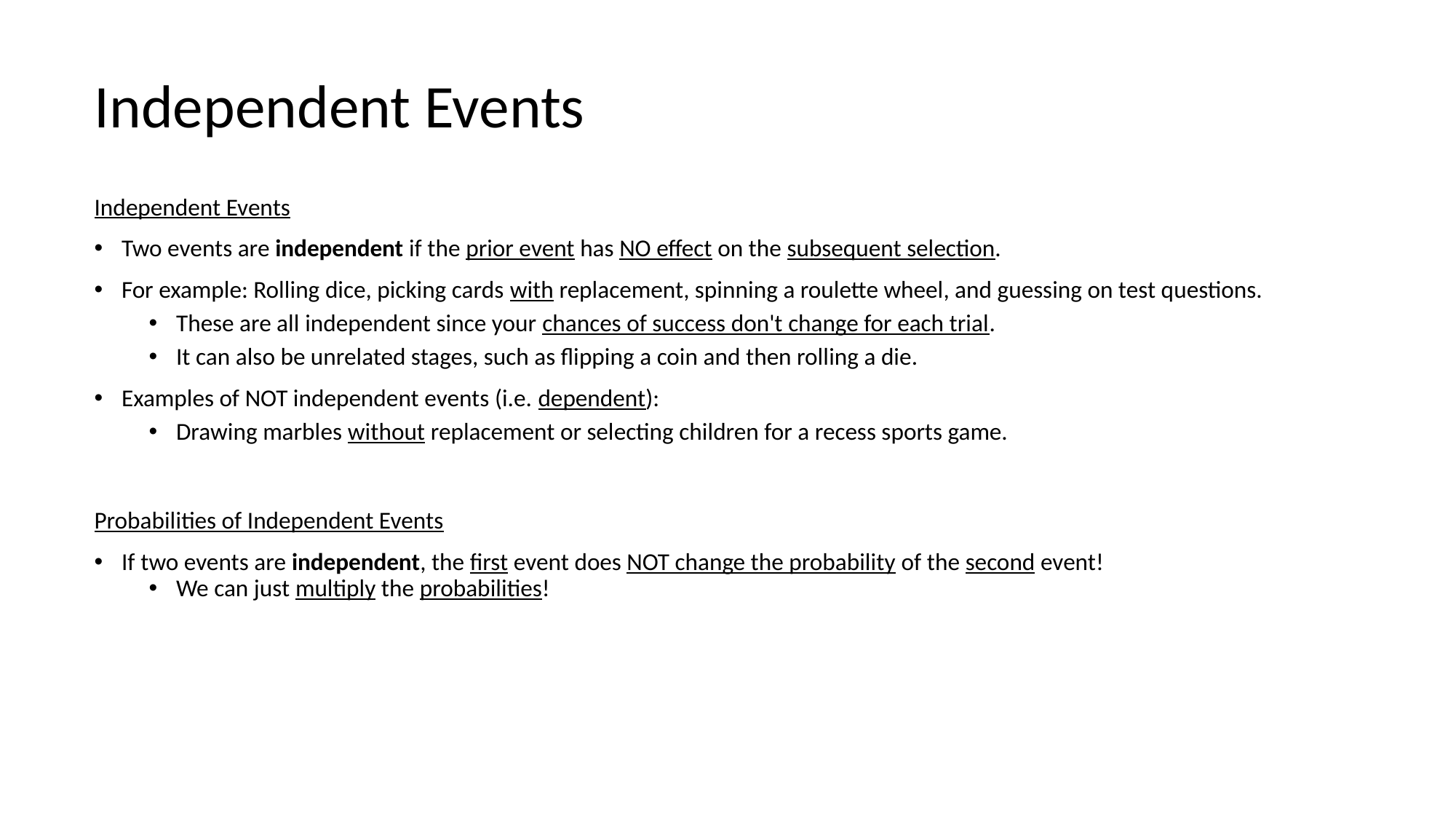

# Independent Events
Independent Events
Two events are independent if the prior event has NO effect on the subsequent selection.
For example: Rolling dice, picking cards with replacement, spinning a roulette wheel, and guessing on test questions.
These are all independent since your chances of success don't change for each trial.
It can also be unrelated stages, such as flipping a coin and then rolling a die.
Examples of NOT independent events (i.e. dependent):
Drawing marbles without replacement or selecting children for a recess sports game.

Probabilities of Independent Events
If two events are independent, the first event does NOT change the probability of the second event!
We can just multiply the probabilities!